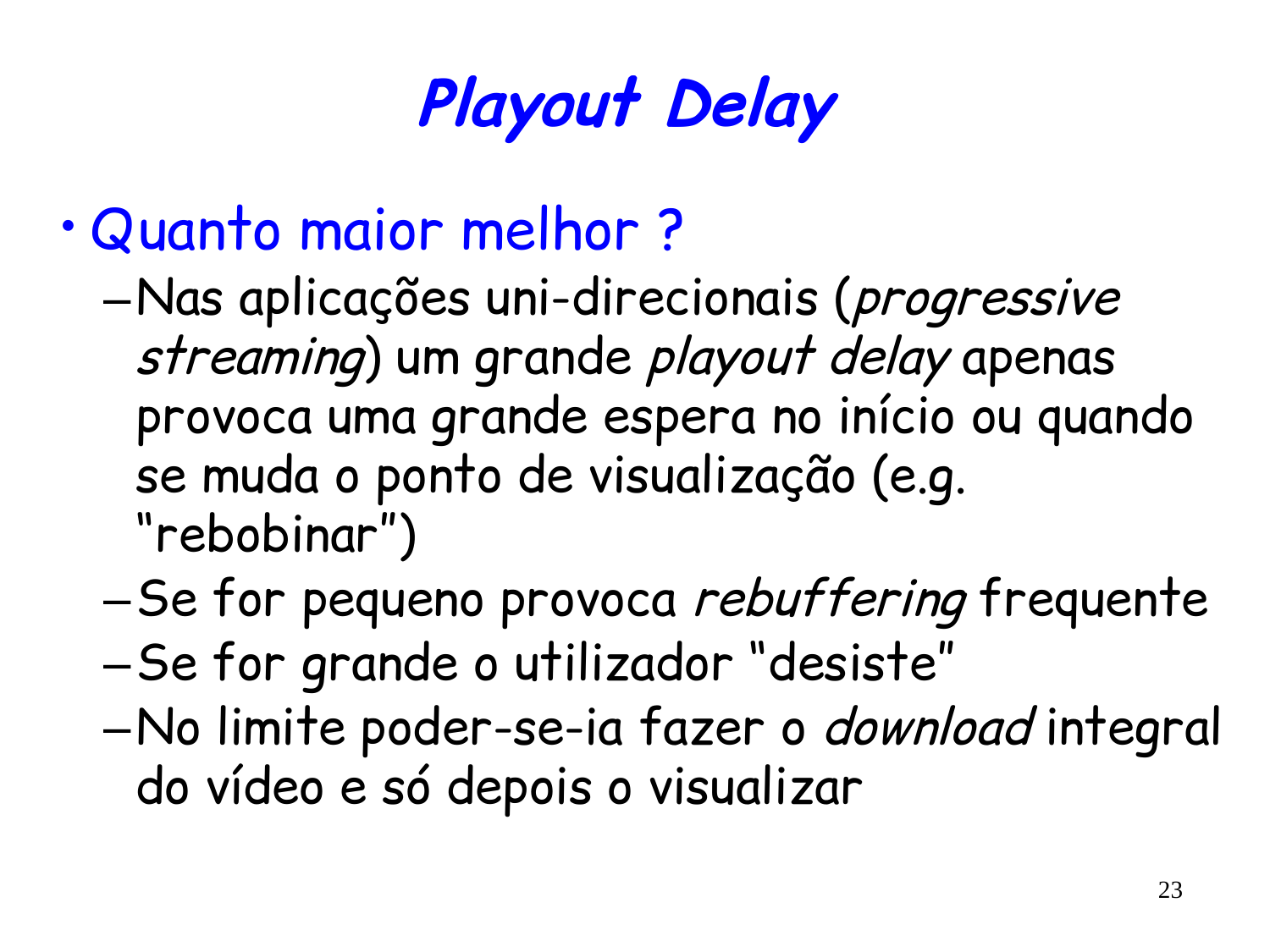

# Playout Delay
Quanto maior melhor ?
Nas aplicações uni-direcionais (progressive streaming) um grande playout delay apenas provoca uma grande espera no início ou quando se muda o ponto de visualização (e.g. “rebobinar”)
Se for pequeno provoca rebuffering frequente
Se for grande o utilizador “desiste”
No limite poder-se-ia fazer o download integral do vídeo e só depois o visualizar
23